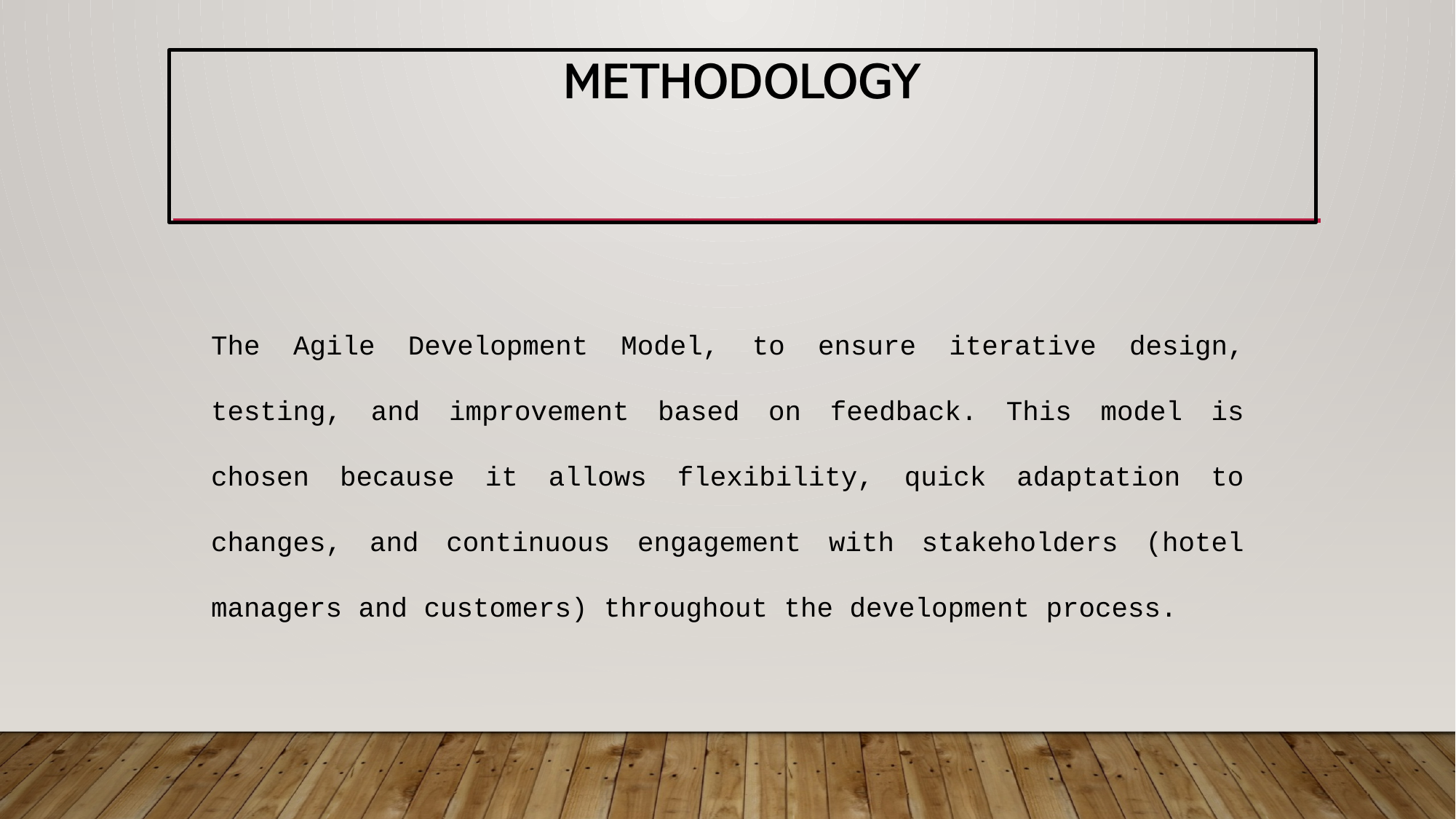

# METHODOLOGY
The Agile Development Model, to ensure iterative design, testing, and improvement based on feedback. This model is chosen because it allows flexibility, quick adaptation to changes, and continuous engagement with stakeholders (hotel managers and customers) throughout the development process.